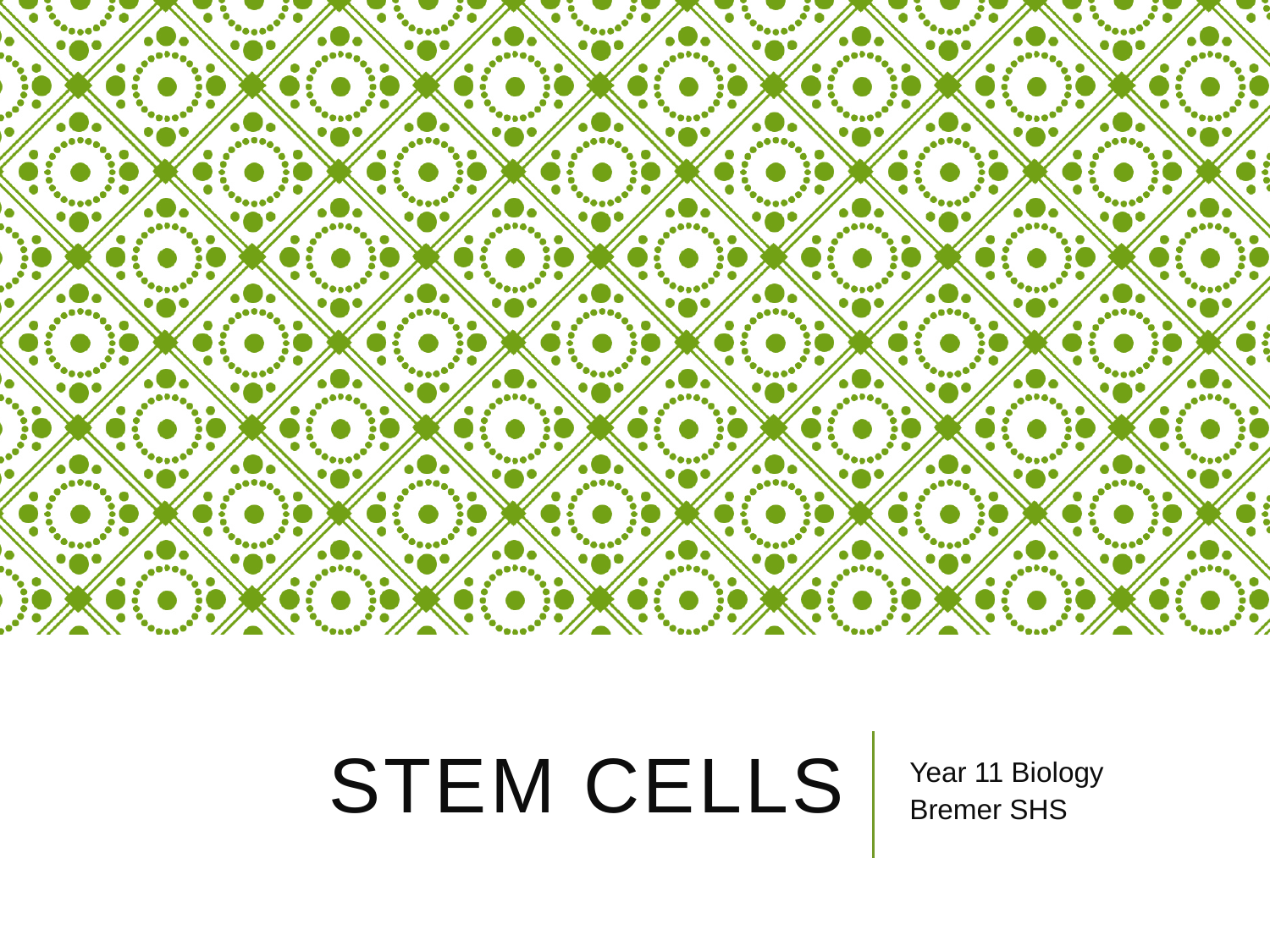

# Stem Cells
Year 11 Biology
Bremer SHS